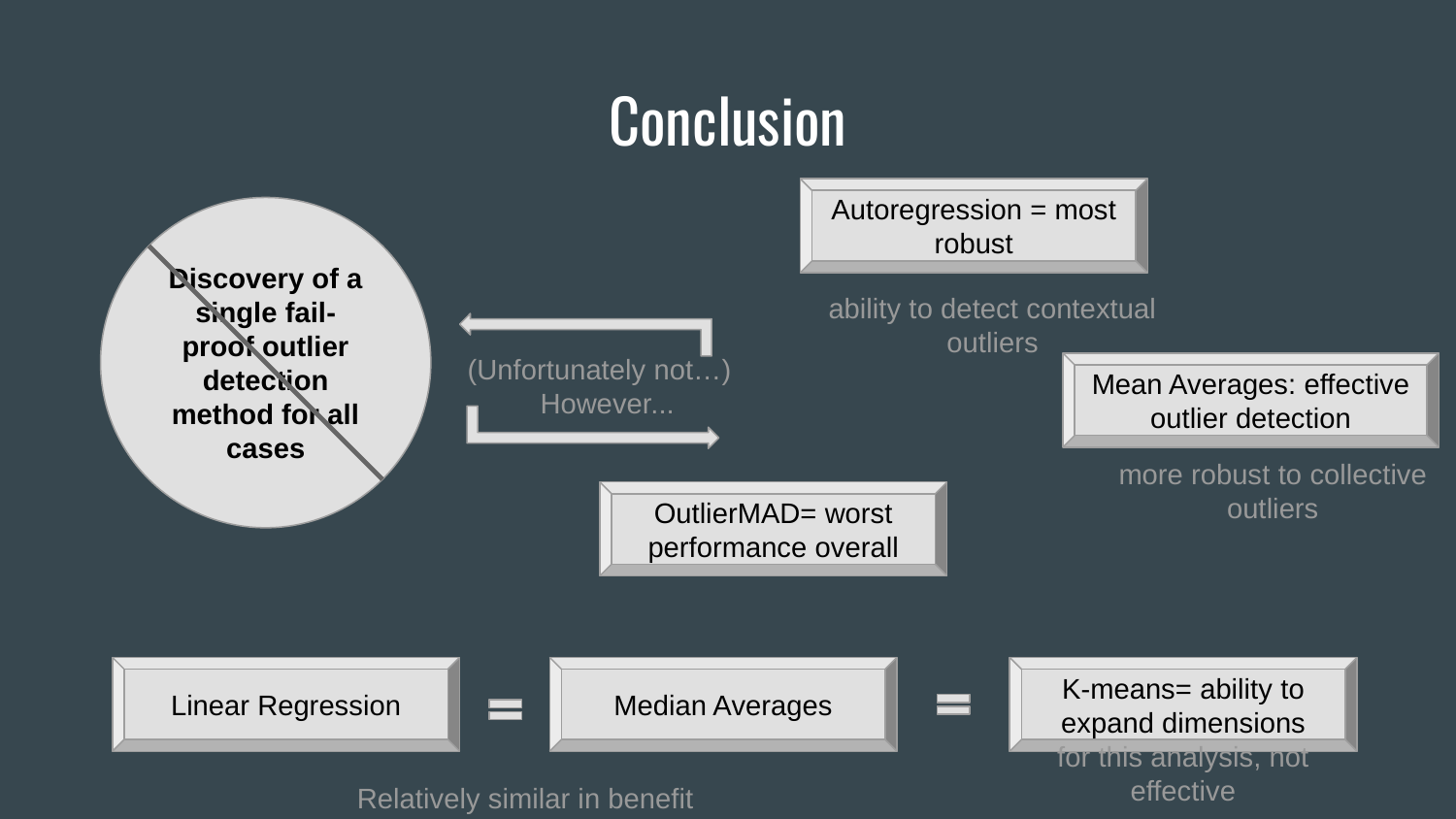

# Conclusion
Autoregression = most robust

Discovery of a single fail-proof outlier detection method for all cases

ability to detect contextual outliers

(Unfortunately not…)
However...
Mean Averages: effective outlier detection
more robust to collective outliers
OutlierMAD= worst performance overall
Linear Regression
Median Averages
K-means= ability to expand dimensions

for this analysis, not effective
Relatively similar in benefit